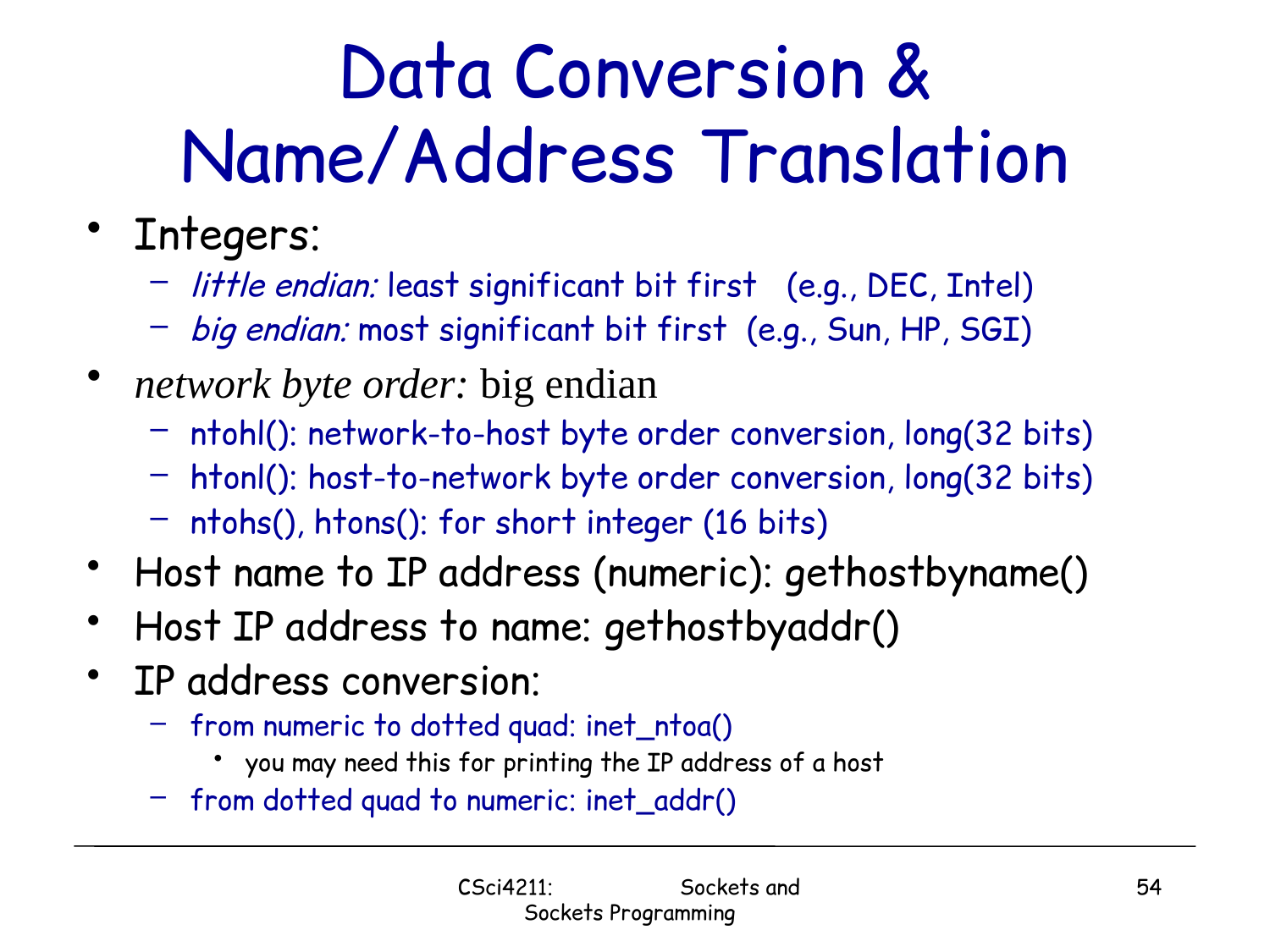

# Data Conversion & Name/Address Translation
Integers:
little endian: least significant bit first   (e.g., DEC, Intel)
big endian: most significant bit first  (e.g., Sun, HP, SGI)
network byte order: big endian
ntohl(): network-to-host byte order conversion, long(32 bits)
htonl(): host-to-network byte order conversion, long(32 bits)
ntohs(), htons(): for short integer (16 bits)
Host name to IP address (numeric): gethostbyname()
Host IP address to name: gethostbyaddr()
IP address conversion:
from numeric to dotted quad: inet_ntoa()
you may need this for printing the IP address of a host
from dotted quad to numeric: inet_addr()
CSci4211:                    Sockets and Sockets Programming
54